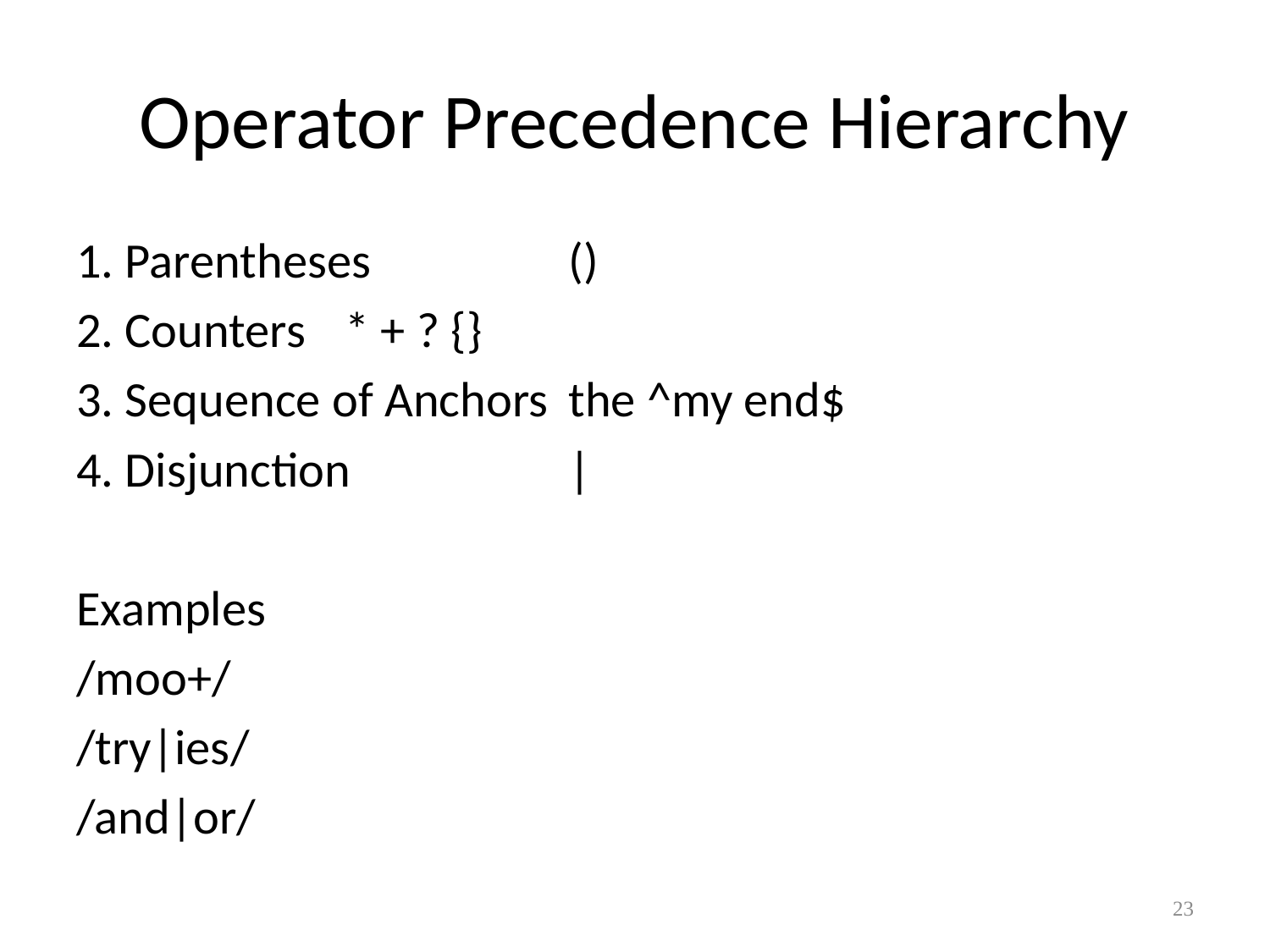

# Operator Precedence Hierarchy
1. Parentheses   		()
2. Counters			* + ? {}
3. Sequence of Anchors	the ^my end$
4. Disjunction		|

Examples
/moo+/
/try|ies/
/and|or/

23